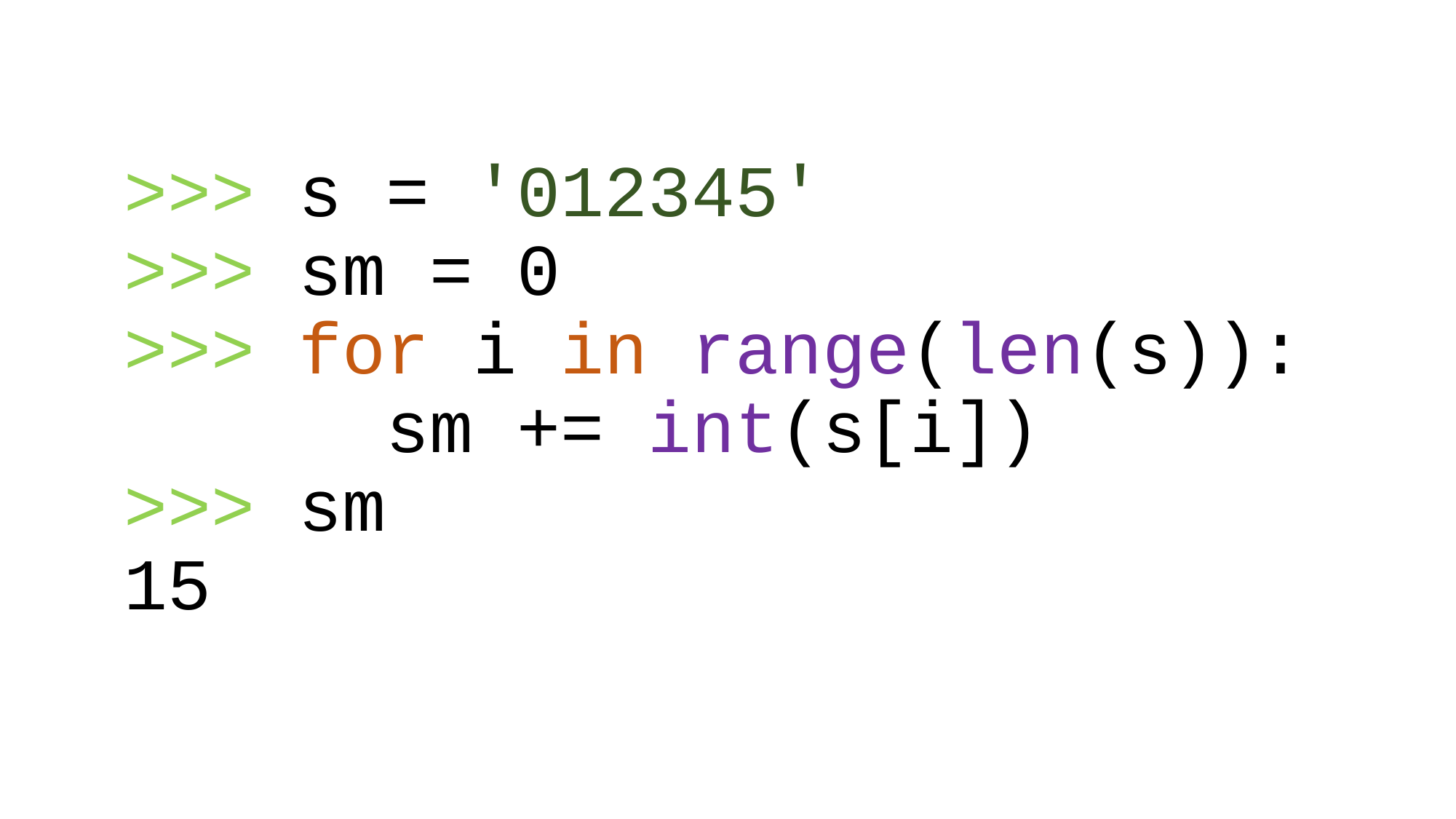

# >>> s = '012345' >>> sm = 0 >>> for i in range(len(s)): sm += int(s[i]) >>> sm 15